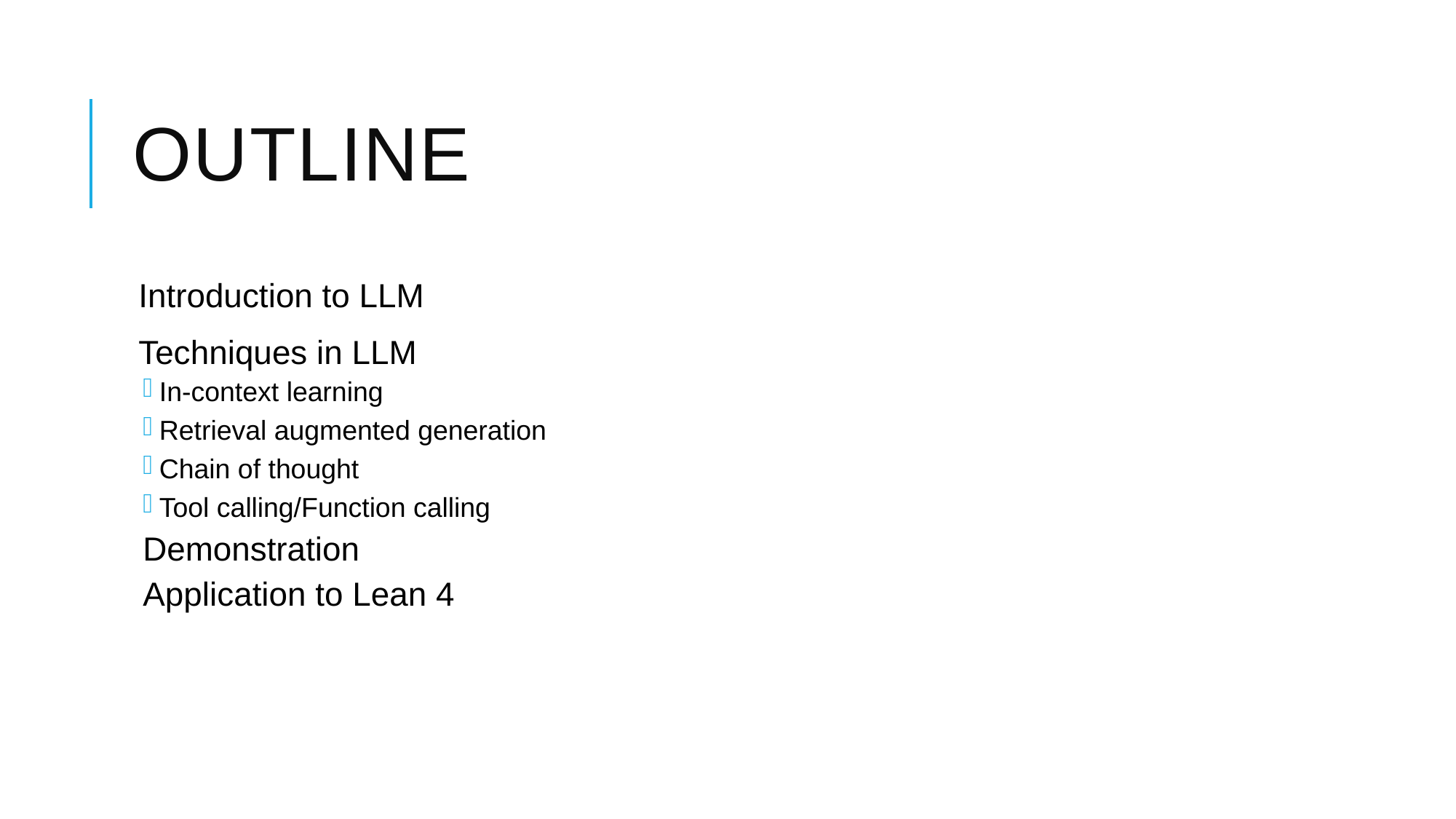

# outline
Introduction to LLM
Techniques in LLM
In-context learning
Retrieval augmented generation
Chain of thought
Tool calling/Function calling
Demonstration
Application to Lean 4